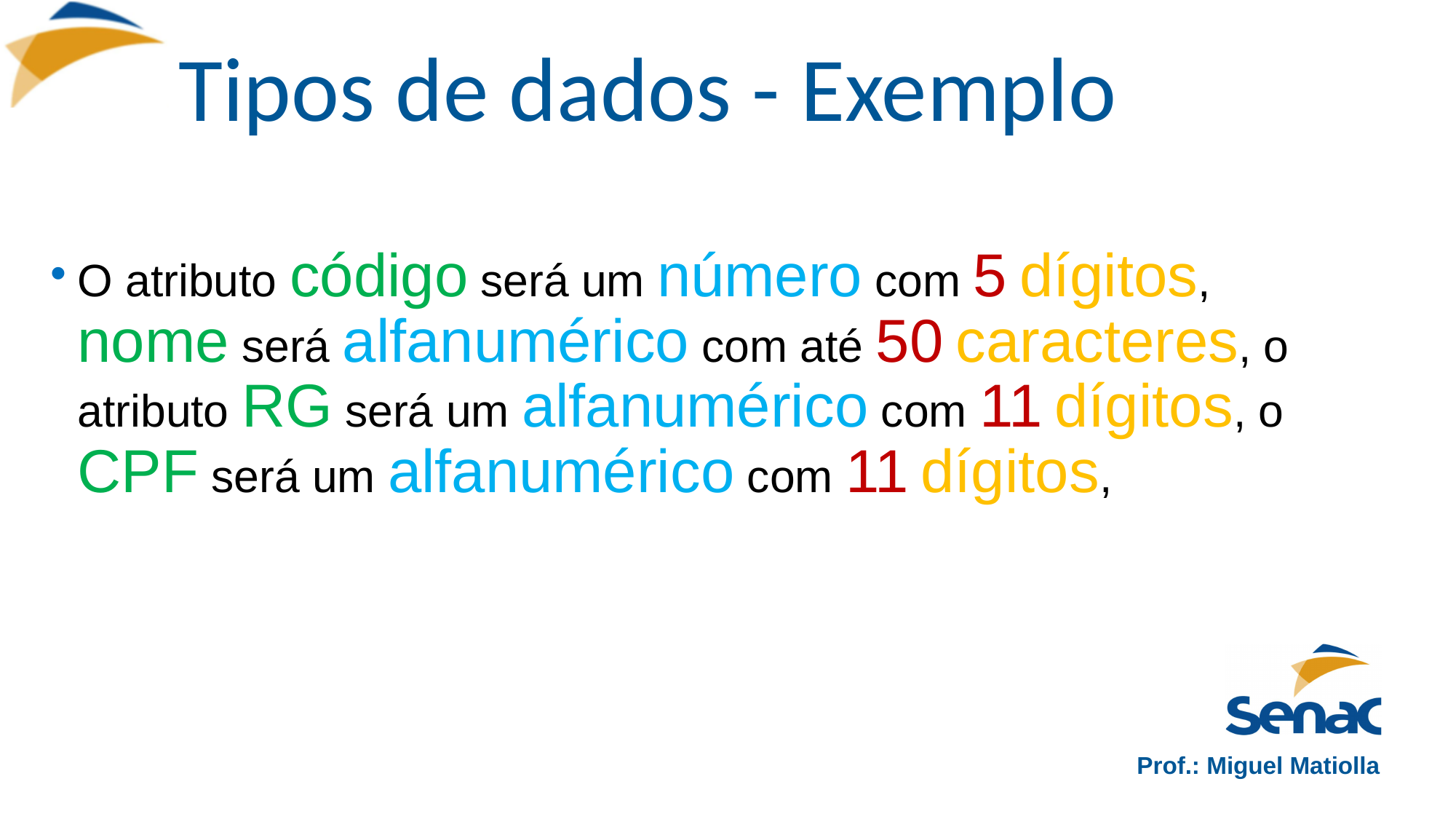

# Tipos de dados - Exemplo
O atributo código será um número com 5 dígitos, nome será alfanumérico com até 50 caracteres, o atributo RG será um alfanumérico com 11 dígitos, o CPF será um alfanumérico com 11 dígitos,